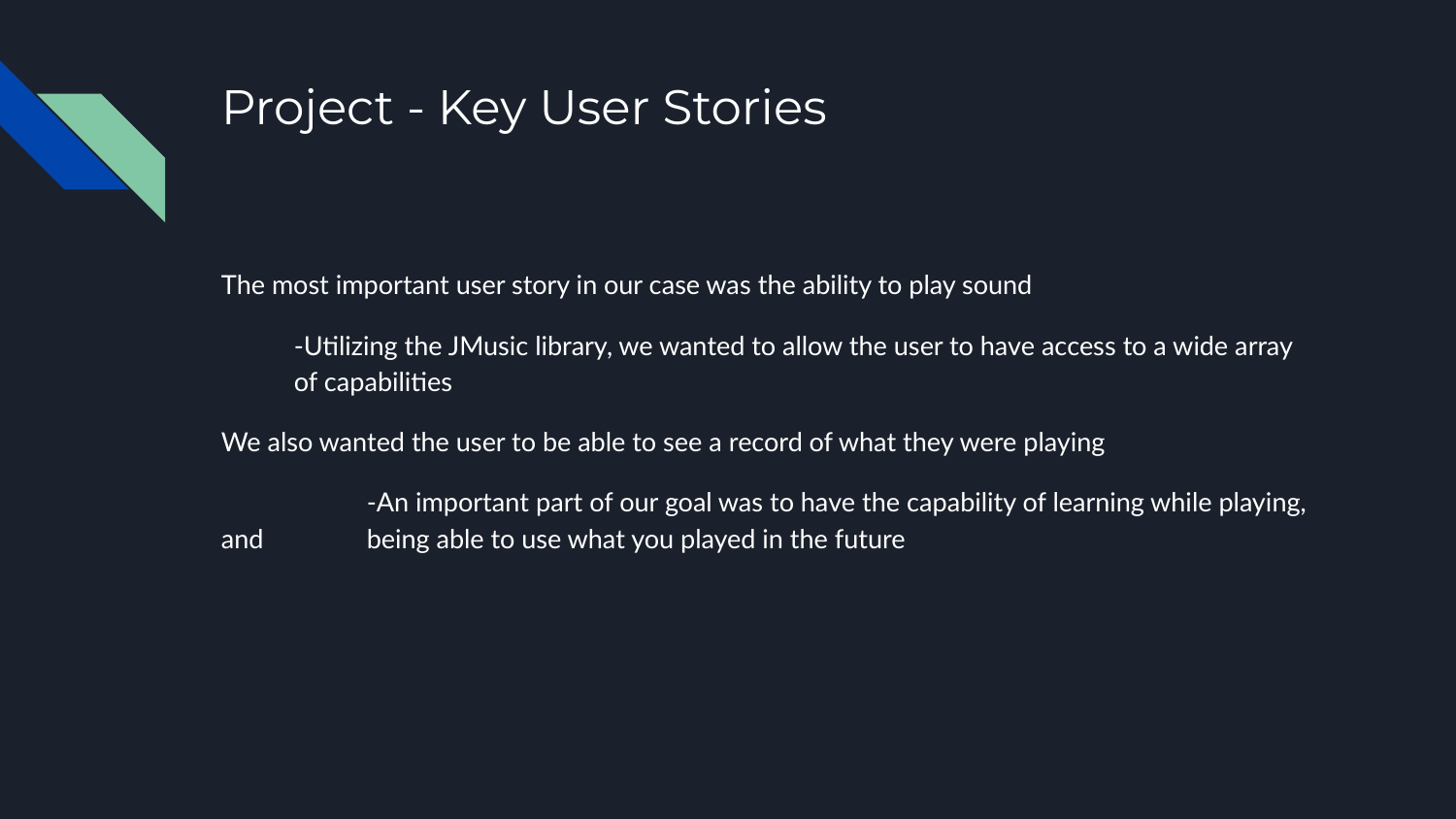

# Project - Key User Stories
The most important user story in our case was the ability to play sound
-Utilizing the JMusic library, we wanted to allow the user to have access to a wide array of capabilities
We also wanted the user to be able to see a record of what they were playing
	-An important part of our goal was to have the capability of learning while playing, and 	being able to use what you played in the future